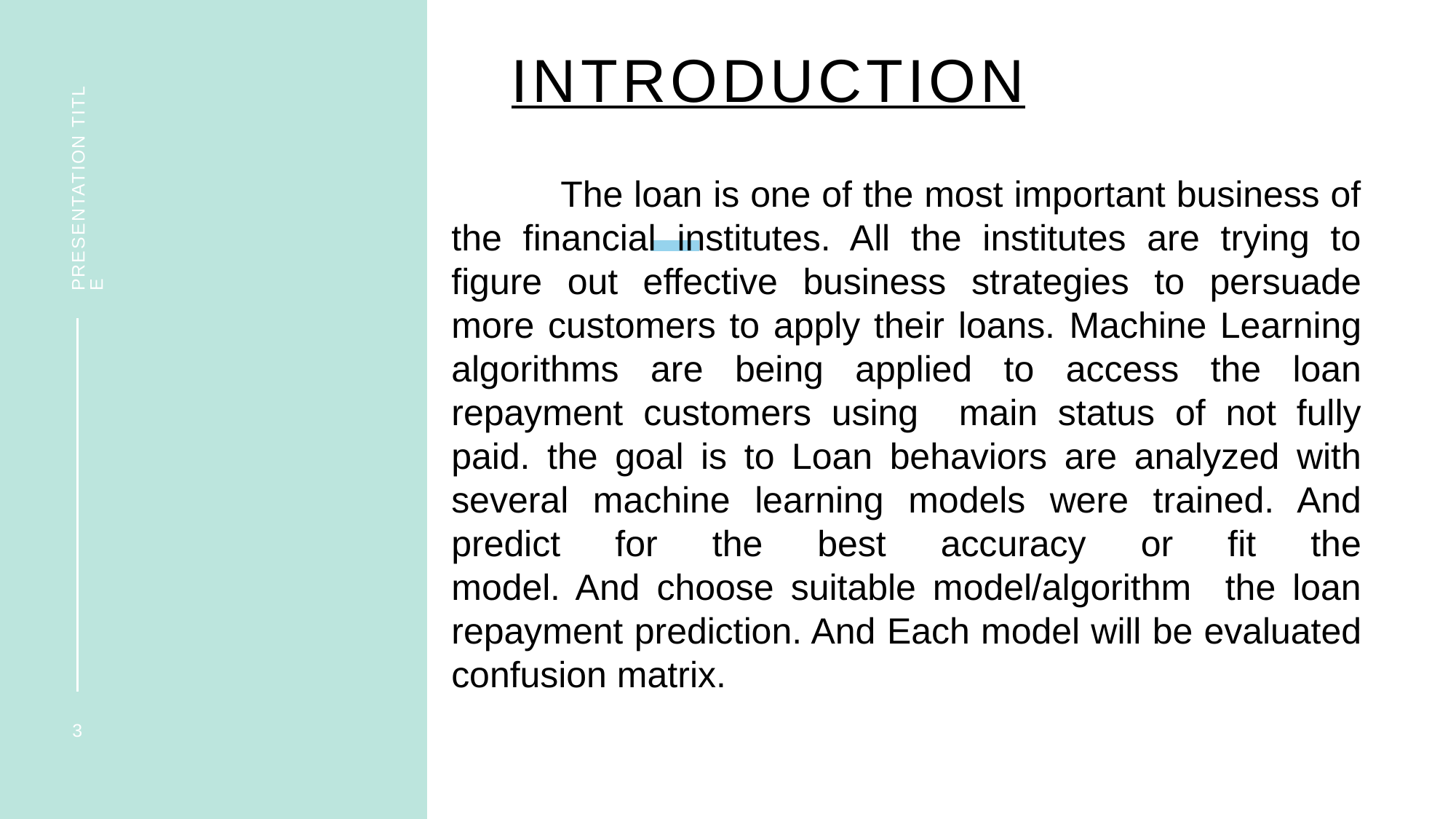

# Introduction
	The loan is one of the most important business of the financial institutes. All the institutes are trying to figure out effective business strategies to persuade more customers to apply their loans. Machine Learning algorithms are being applied to access the loan repayment customers using  main status of not fully paid. the goal is to Loan behaviors are analyzed with several machine learning models were trained. And predict for the best accuracy or fit the
model. And choose suitable model/algorithm  the loan repayment prediction. And Each model will be evaluated confusion matrix.
presentation title
3